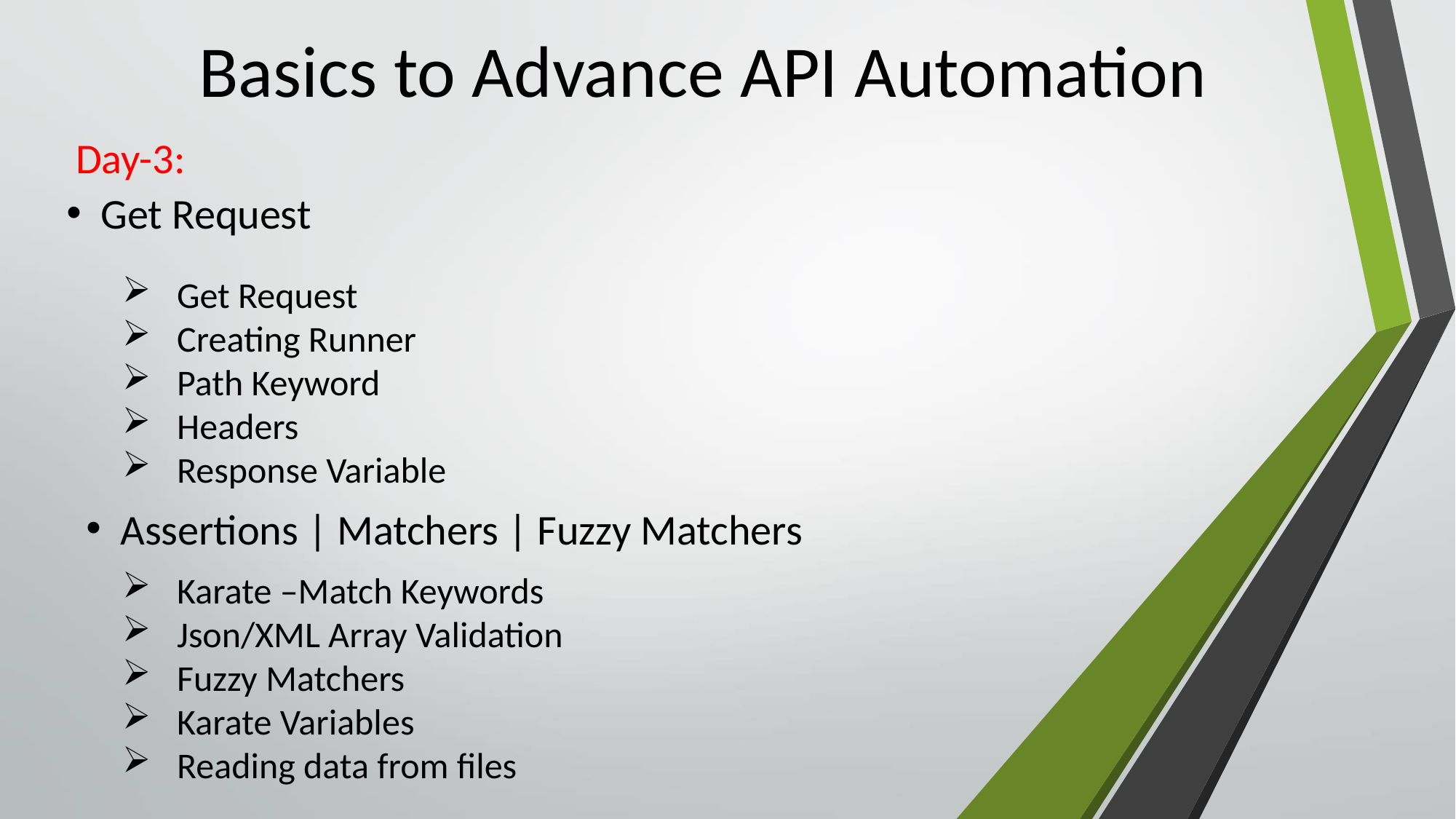

# Basics to Advance API Automation
Day-3:
Get Request

Get Request
Creating Runner
Path Keyword
Headers
Response Variable

Assertions | Matchers | Fuzzy Matchers

Karate –Match Keywords
Json/XML Array Validation
Fuzzy Matchers
Karate Variables
Reading data from files